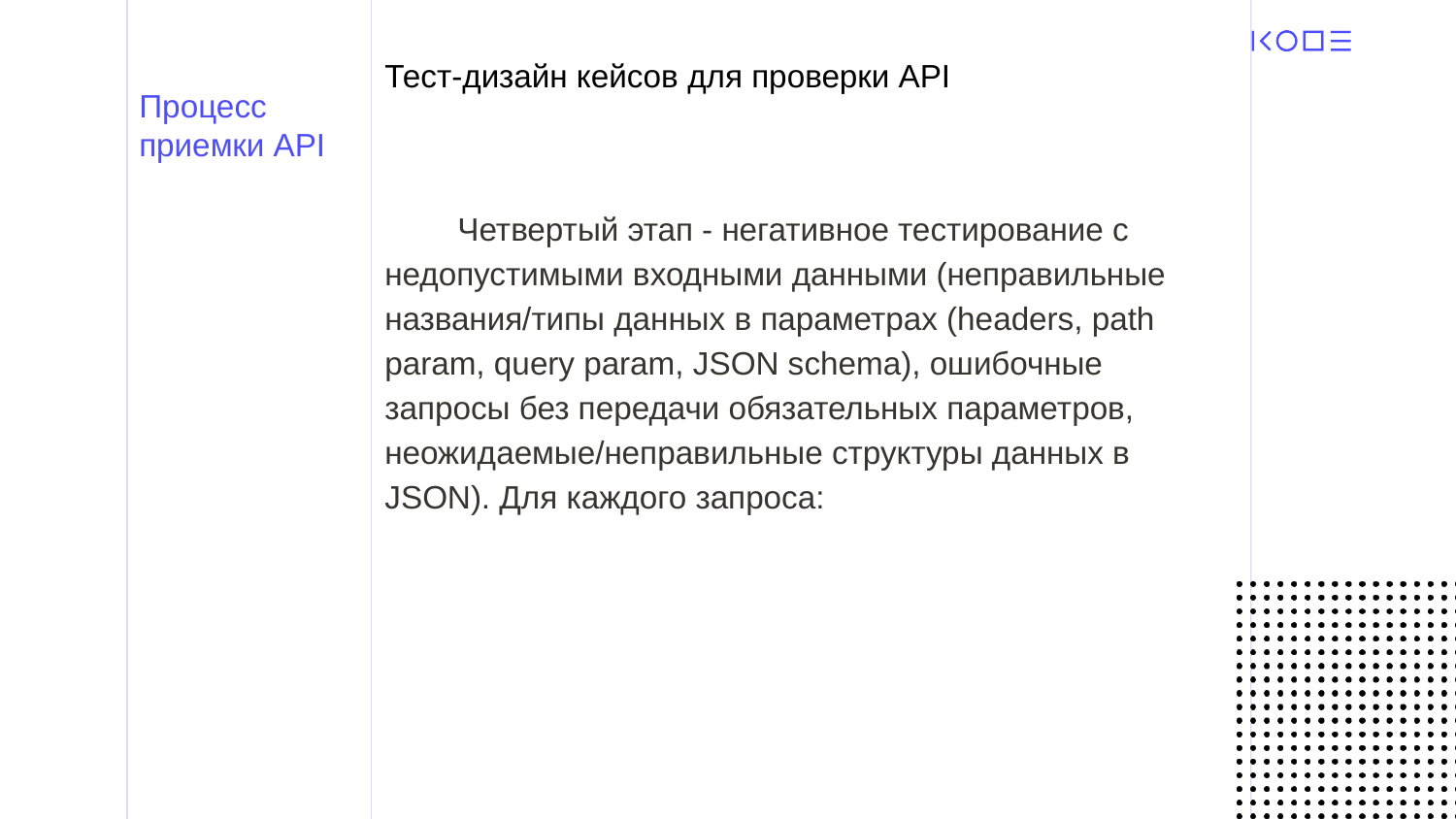

Тест-дизайн кейсов для проверки API

# Процесс приемки API
Четвертый этап - негативное тестирование с недопустимыми входными данными (неправильные названия/типы данных в параметрах (headers, path param, query param, JSON schema), ошибочные запросы без передачи обязательных параметров, неожидаемые/неправильные структуры данных в JSON). Для каждого запроса: